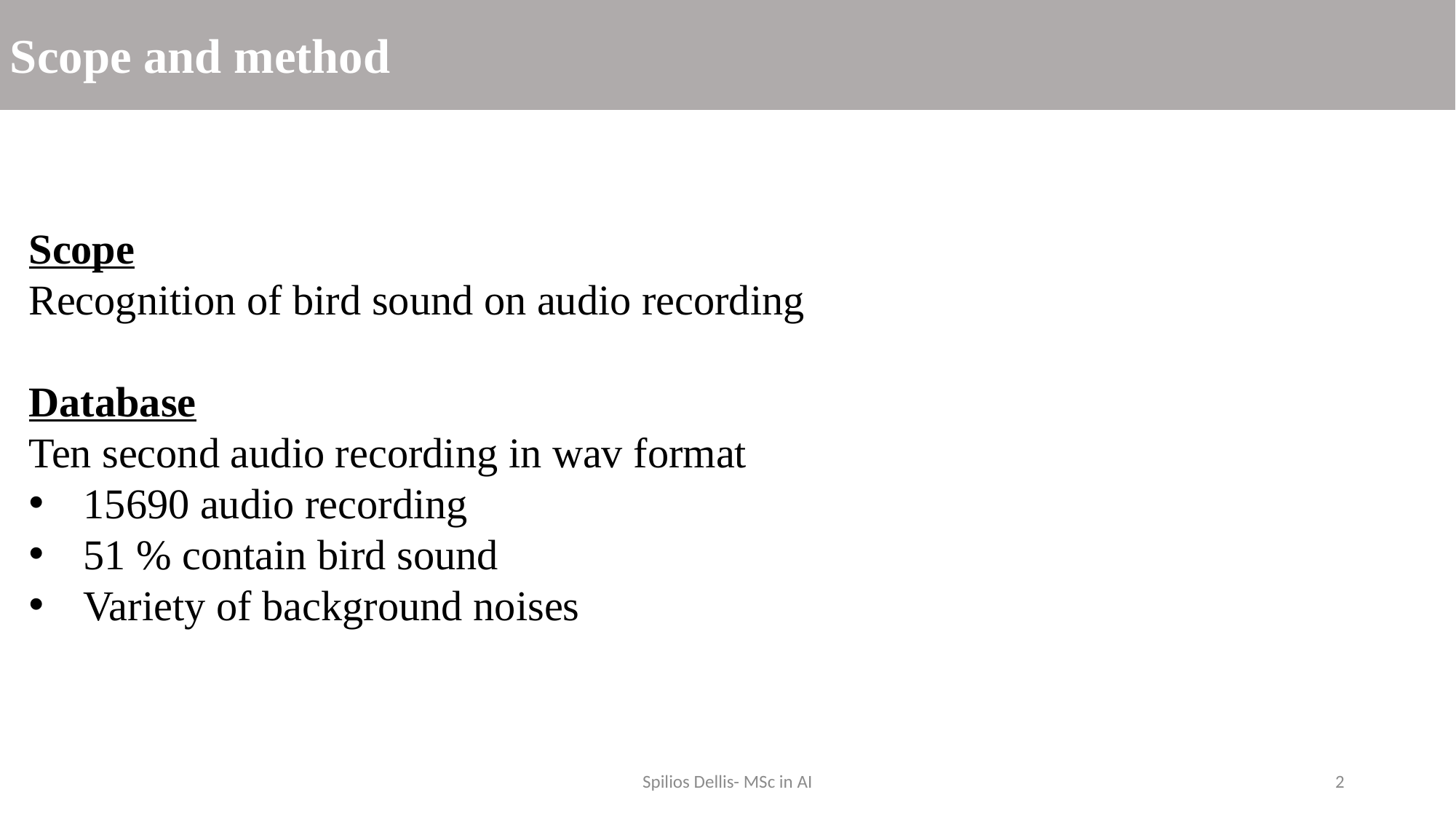

Scope and method
Scope
Recognition of bird sound on audio recording

Database
Ten second audio recording in wav format
15690 audio recording
51 % contain bird sound
Variety of background noises

Spilios Dellis- MSc in AI
2